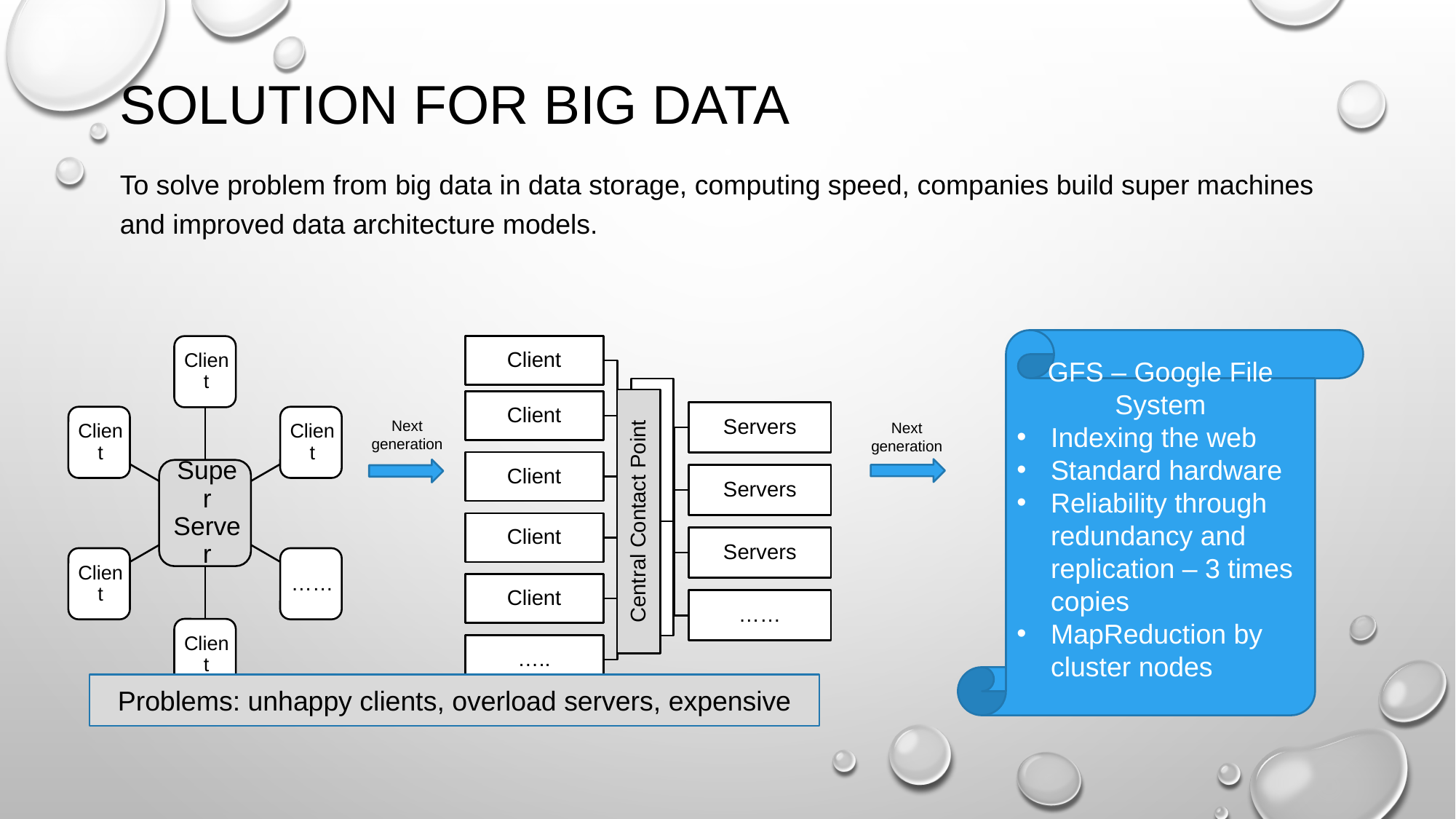

# Solution for big data
To solve problem from big data in data storage, computing speed, companies build super machines and improved data architecture models.

Central Contact Point
Servers
Servers
Servers
……

Client
Client
Client
Client
Client
…..
GFS – Google File System
Indexing the web
Standard hardware
Reliability through redundancy and replication – 3 times copies
MapReduction by cluster nodes

Super Server
Client
Client
……
Client
Client
Client
Next generation
Next generation

Problems: unhappy clients, overload servers, expensive